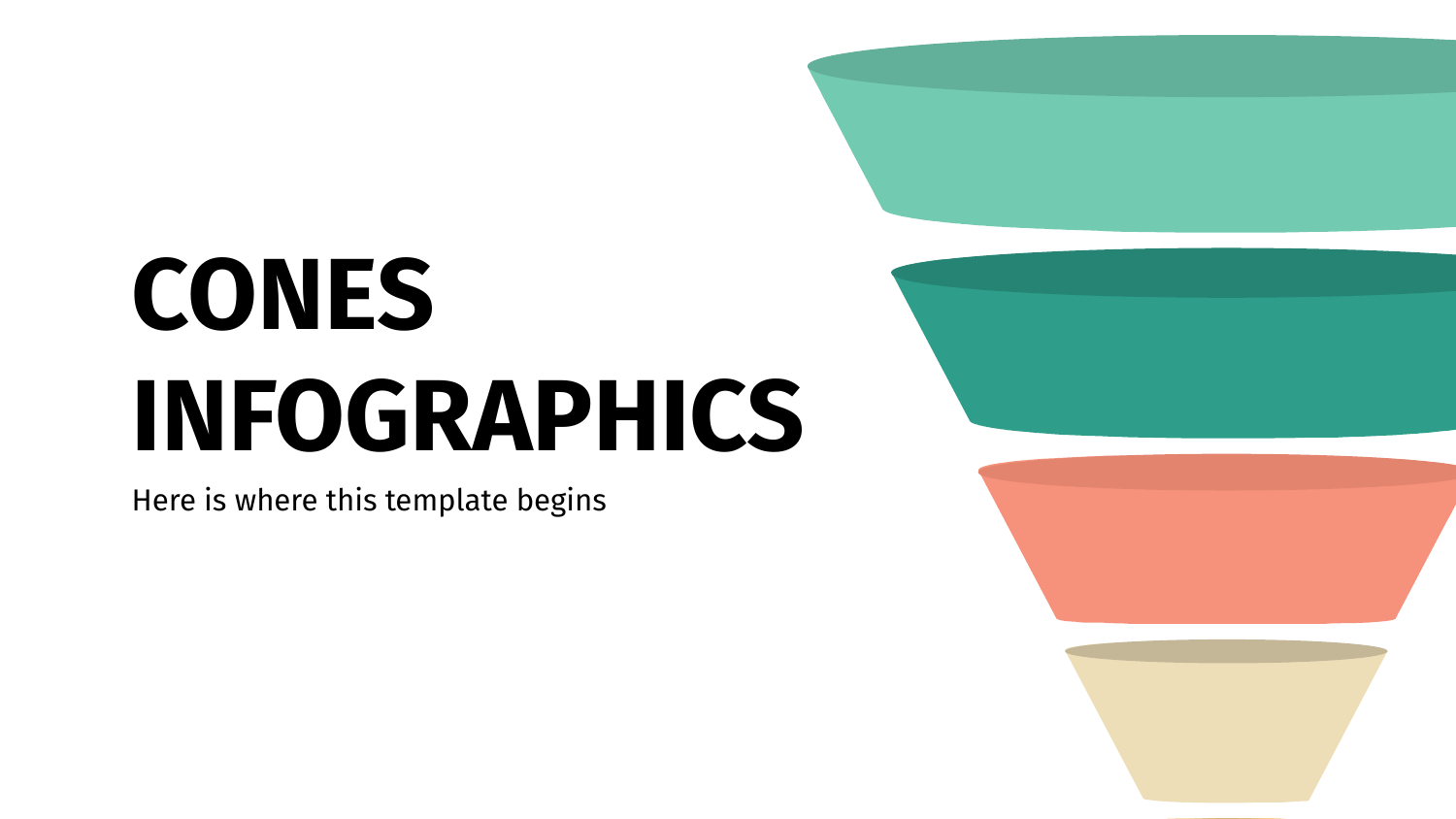

# CONES INFOGRAPHICS
Here is where this template begins